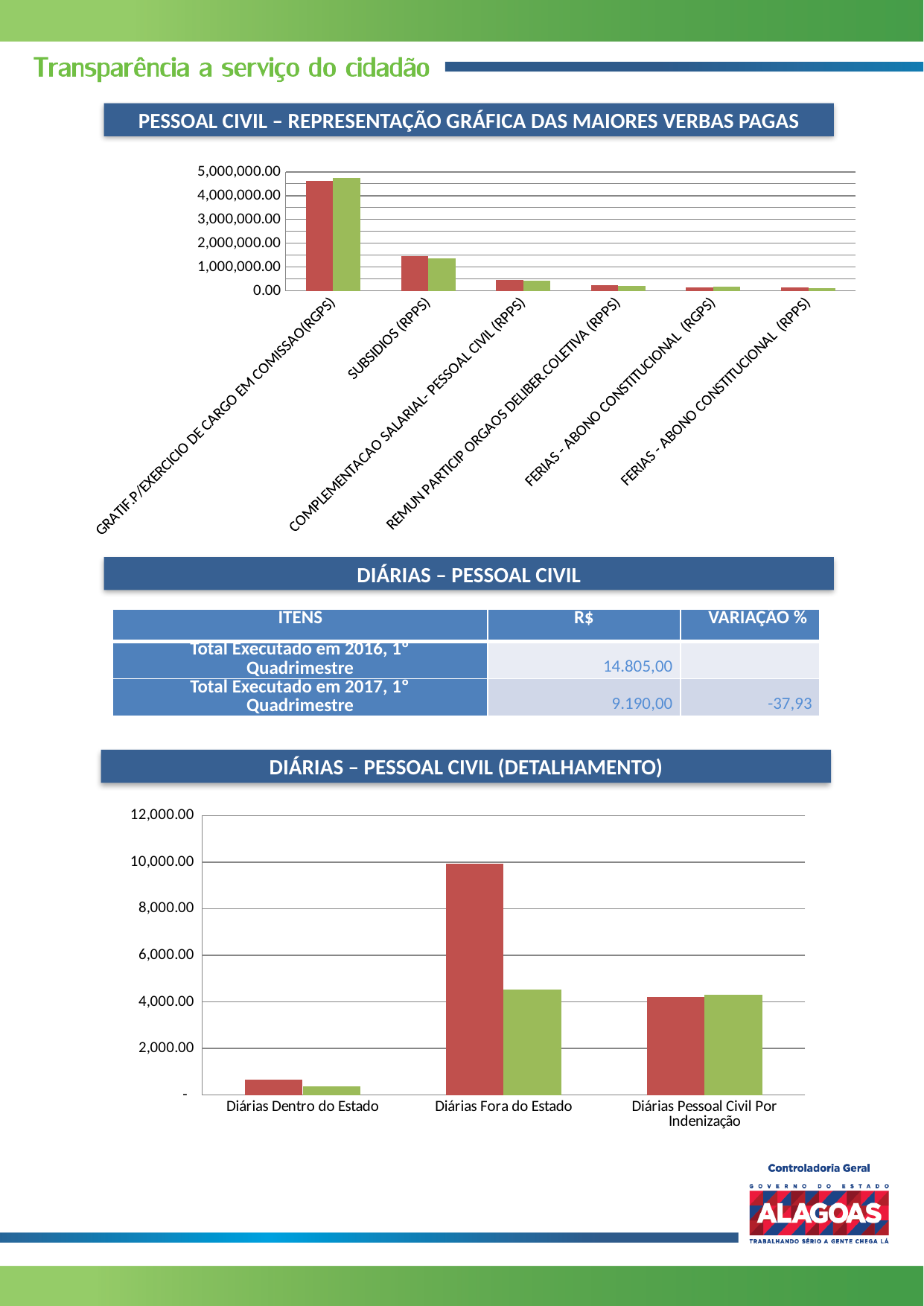

PESSOAL CIVIL – REPRESENTAÇÃO GRÁFICA DAS MAIORES VERBAS PAGAS

### Chart

| Category |  |  |
|---|---|---|
| GRATIF.P/EXERCICIO DE CARGO EM COMISSAO(RGPS) | 4621794.1899999995 | 4744018.88 |
| SUBSIDIOS (RPPS) | 1469359.78 | 1373302.58 |
| COMPLEMENTACAO SALARIAL- PESSOAL CIVIL (RPPS) | 450352.98000000004 | 424494.46 |
| REMUN PARTICIP ORGAOS DELIBER.COLETIVA (RPPS) | 245292.05 | 204525.62 |
| FERIAS - ABONO CONSTITUCIONAL  (RGPS) | 153159.77 | 160382.84999999998 |
| FERIAS - ABONO CONSTITUCIONAL  (RPPS) | 132604.37 | 125439.89 |
DIÁRIAS – PESSOAL CIVIL
| ITENS | R$ | VARIAÇÃO % |
| --- | --- | --- |
| Total Executado em 2016, 1º Quadrimestre | 14.805,00 |  |
| Total Executado em 2017, 1º Quadrimestre | 9.190,00 | -37,93 |
DIÁRIAS – PESSOAL CIVIL (DETALHAMENTO)

### Chart

| Category |  |  |
|---|---|---|
| Diárias Dentro do Estado | 660.0 | 375.0 |
| Diárias Fora do Estado | 9940.0 | 4515.0 |
| Diárias Pessoal Civil Por Indenização | 4205.0 | 4300.0 |